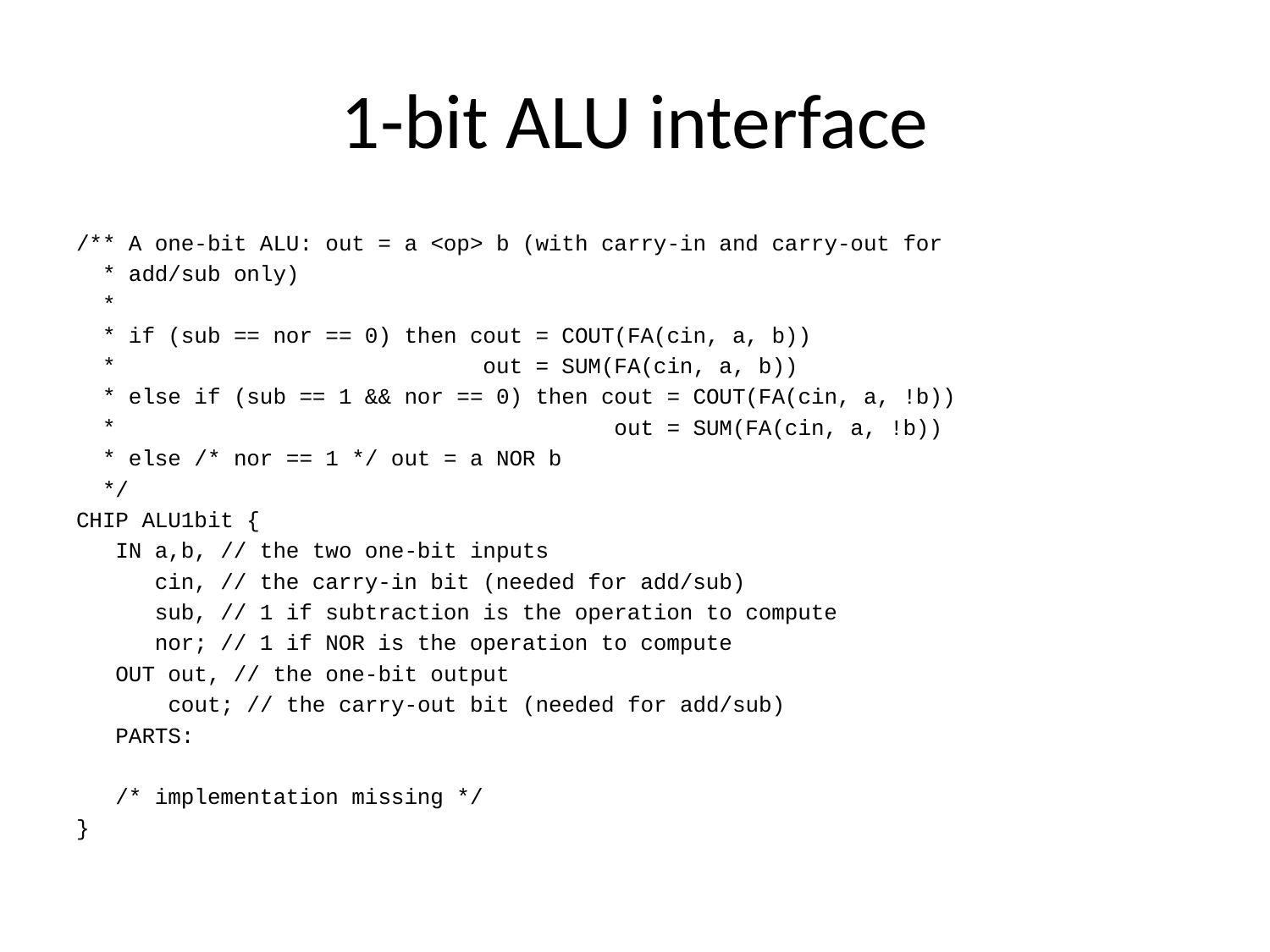

# 1-bit ALU interface
/** A one-bit ALU: out = a <op> b (with carry-in and carry-out for
  * add/sub only)
  *
  * if (sub == nor == 0) then cout = COUT(FA(cin, a, b))
  *                            out = SUM(FA(cin, a, b))
  * else if (sub == 1 && nor == 0) then cout = COUT(FA(cin, a, !b))
  *                                      out = SUM(FA(cin, a, !b))
  * else /* nor == 1 */ out = a NOR b
  */
CHIP ALU1bit {
   IN a,b, // the two one-bit inputs
      cin, // the carry-in bit (needed for add/sub)
      sub, // 1 if subtraction is the operation to compute
      nor; // 1 if NOR is the operation to compute
   OUT out, // the one-bit output
       cout; // the carry-out bit (needed for add/sub)
   PARTS:

   /* implementation missing */
}